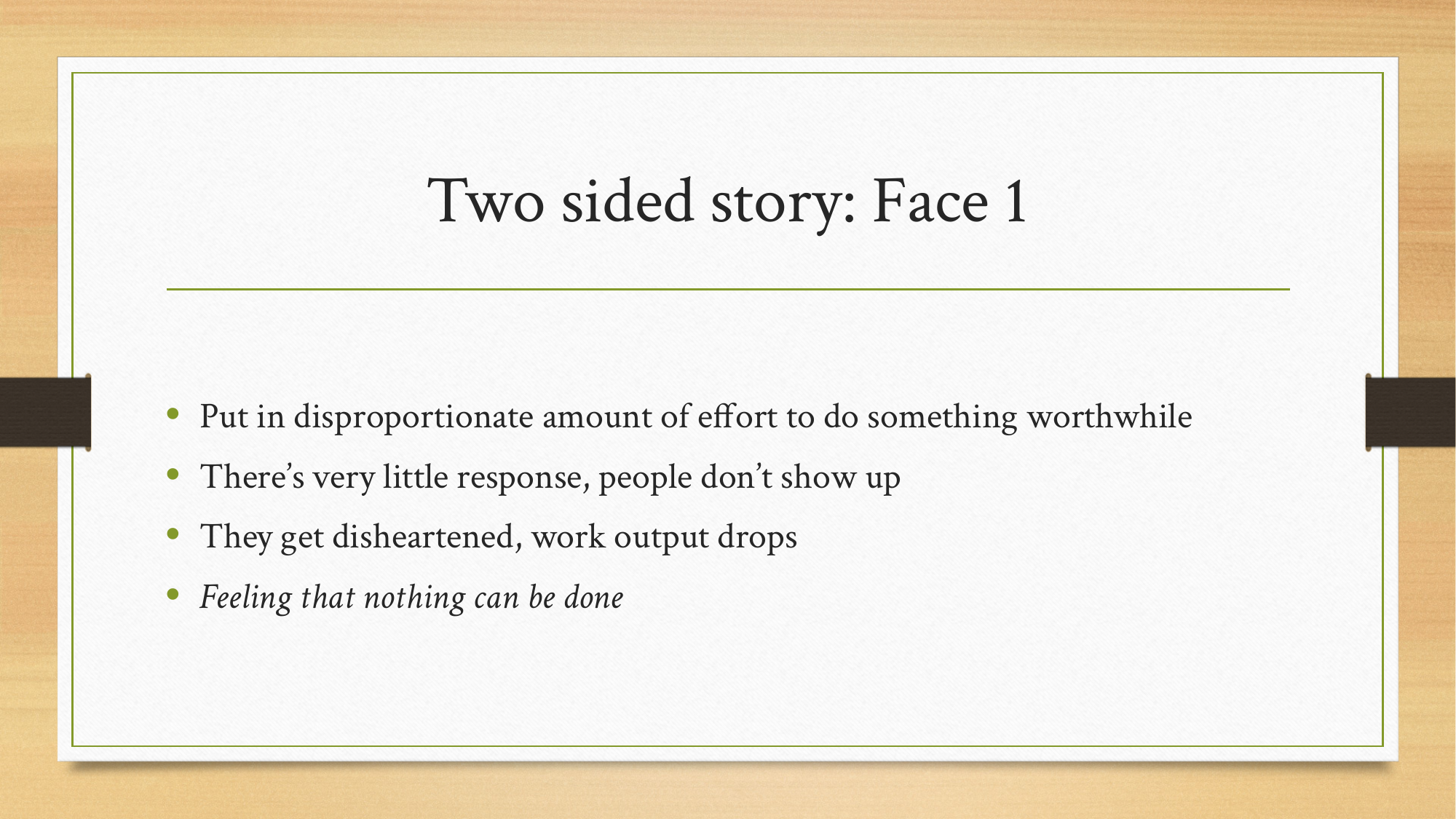

# Two sided story: Face 1
Put in disproportionate amount of effort to do something worthwhile
There’s very little response, people don’t show up
They get disheartened, work output drops
Feeling that nothing can be done